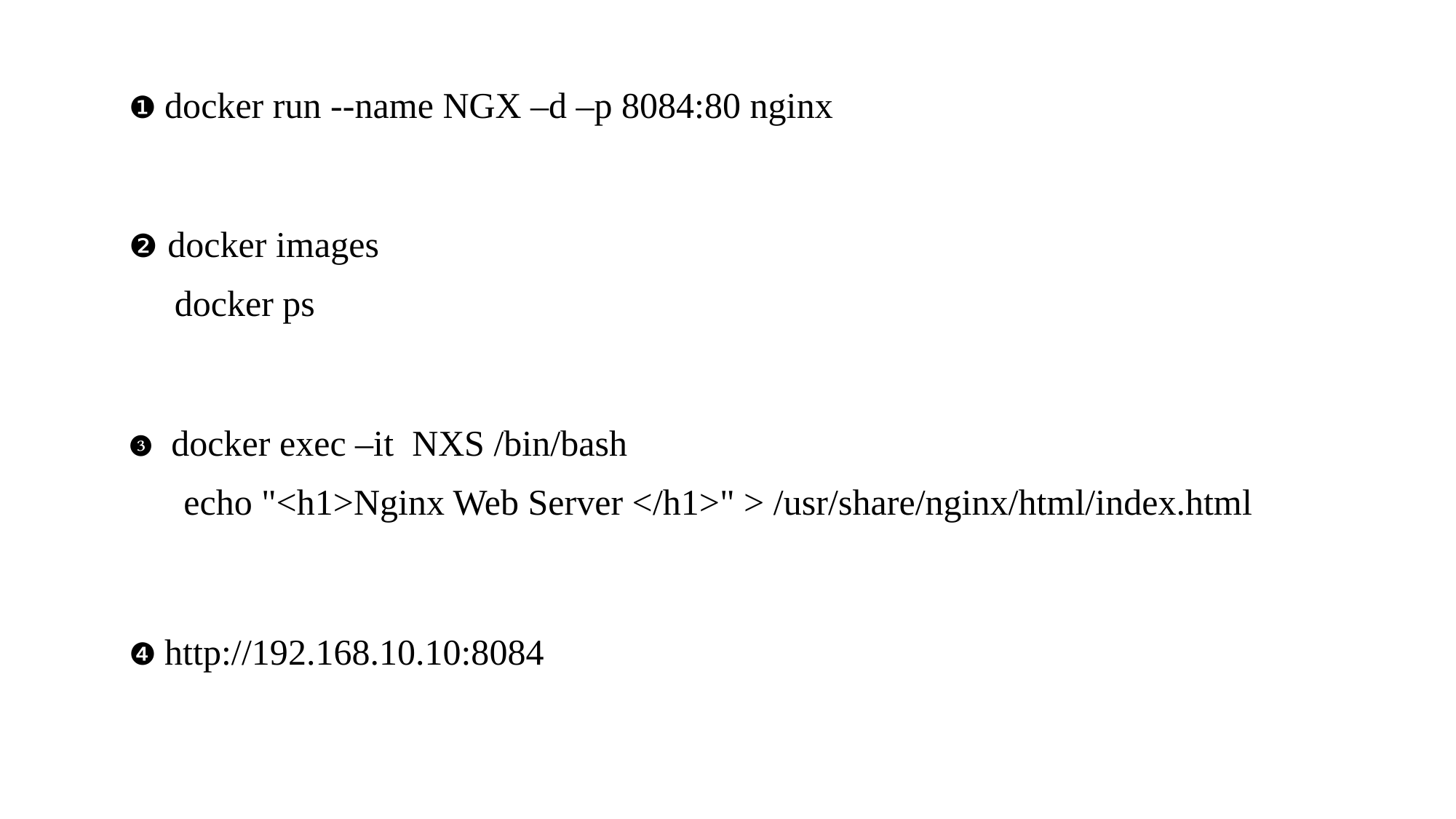

❶ docker run --name NGX –d –p 8084:80 nginx

❷ docker images
     docker ps

❸  docker exec –it  NXS /bin/bash
      echo "<h1>Nginx Web Server </h1>" > /usr/share/nginx/html/index.html

❹ http://192.168.10.10:8084